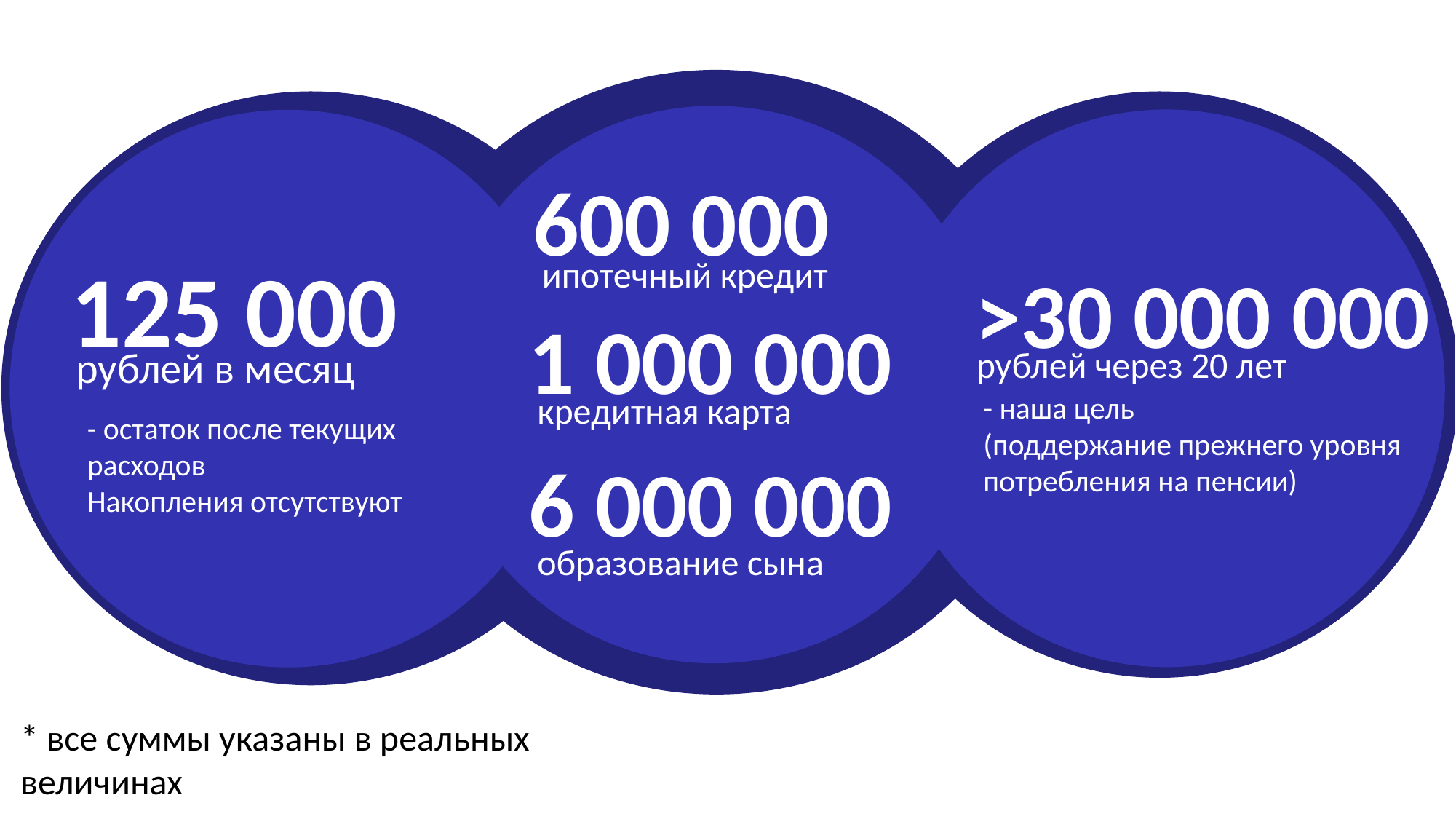

600 000
125 000
ипотечный кредит
>30 000 000
1 000 000
рублей в месяц
рублей через 20 лет
кредитная карта
- наша цель
(поддержание прежнего уровня потребления на пенсии)
- остаток после текущих расходов
Накопления отсутствуют
6 000 000
образование сына
* все суммы указаны в реальных величинах